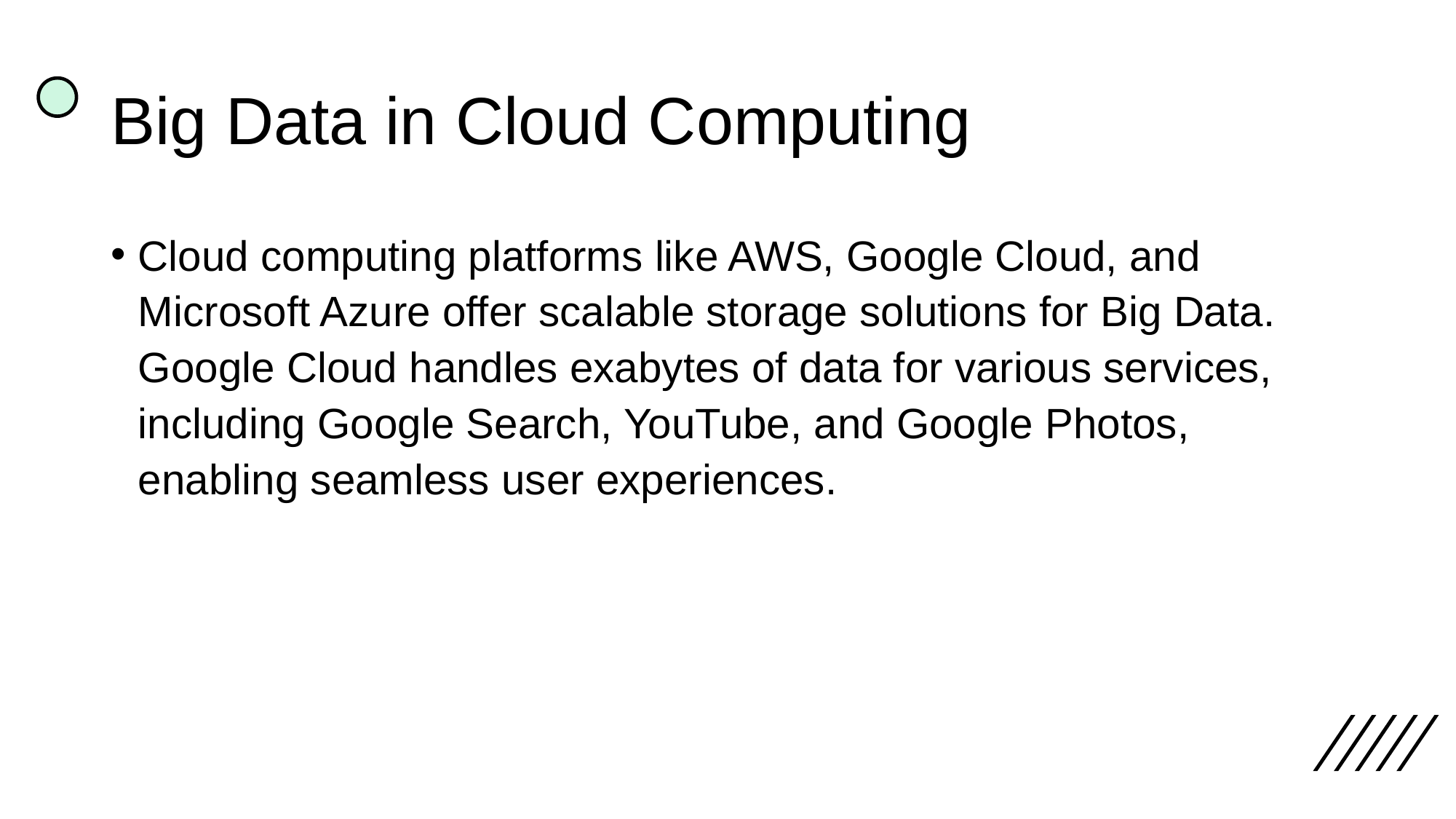

# Big Data in Cloud Computing
Cloud computing platforms like AWS, Google Cloud, and Microsoft Azure offer scalable storage solutions for Big Data. Google Cloud handles exabytes of data for various services, including Google Search, YouTube, and Google Photos, enabling seamless user experiences.